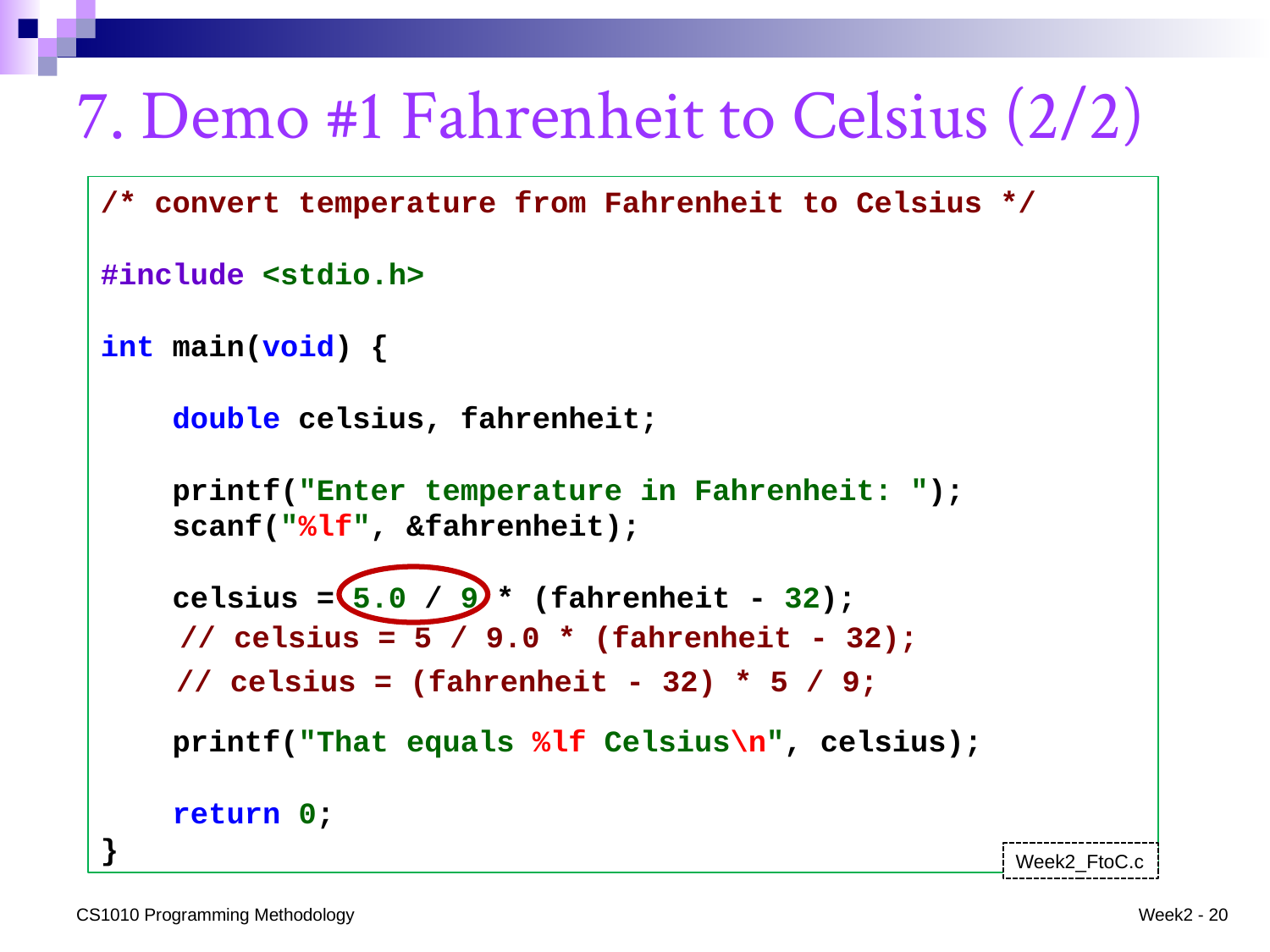

# 7. Demo #1 Fahrenheit to Celsius (2/2)
/* convert temperature from Fahrenheit to Celsius */

#include <stdio.h>

int main(void) {

    double celsius, fahrenheit;

    printf("Enter temperature in Fahrenheit: ");
    scanf("%lf", &fahrenheit);

    celsius = 5.0 / 9 * (fahrenheit - 32);

    printf("That equals %lf Celsius\n", celsius);

    return 0;
}
Week2_FtoC.c

// celsius = 5 / 9.0 * (fahrenheit - 32);
// celsius = (fahrenheit - 32) * 5 / 9;
CS1010 Programming Methodology
Week2 - 20